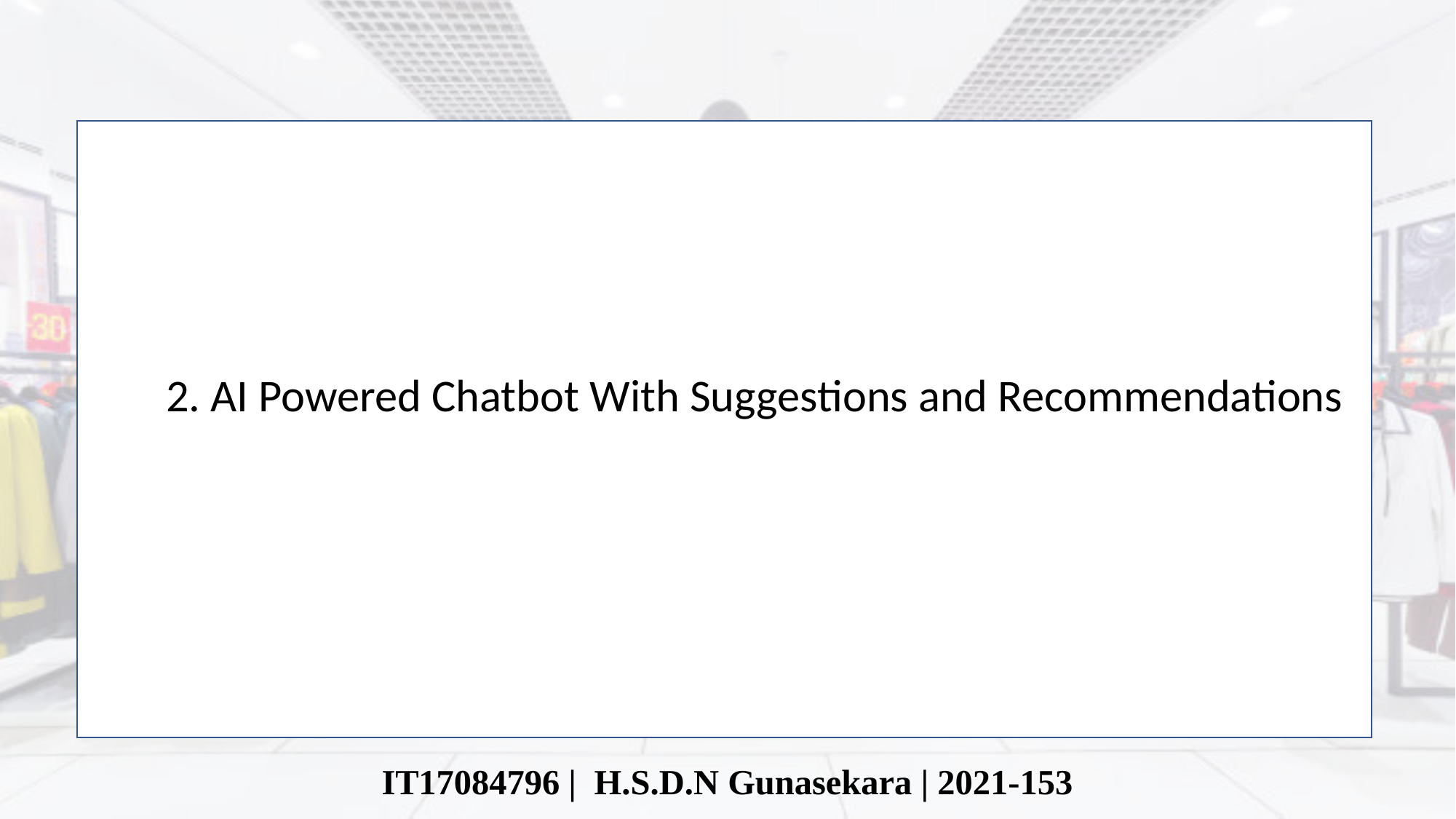

2. AI Powered Chatbot With Suggestions and Recommendations
IT17084796 |  H.S.D.N Gunasekara | 2021-153